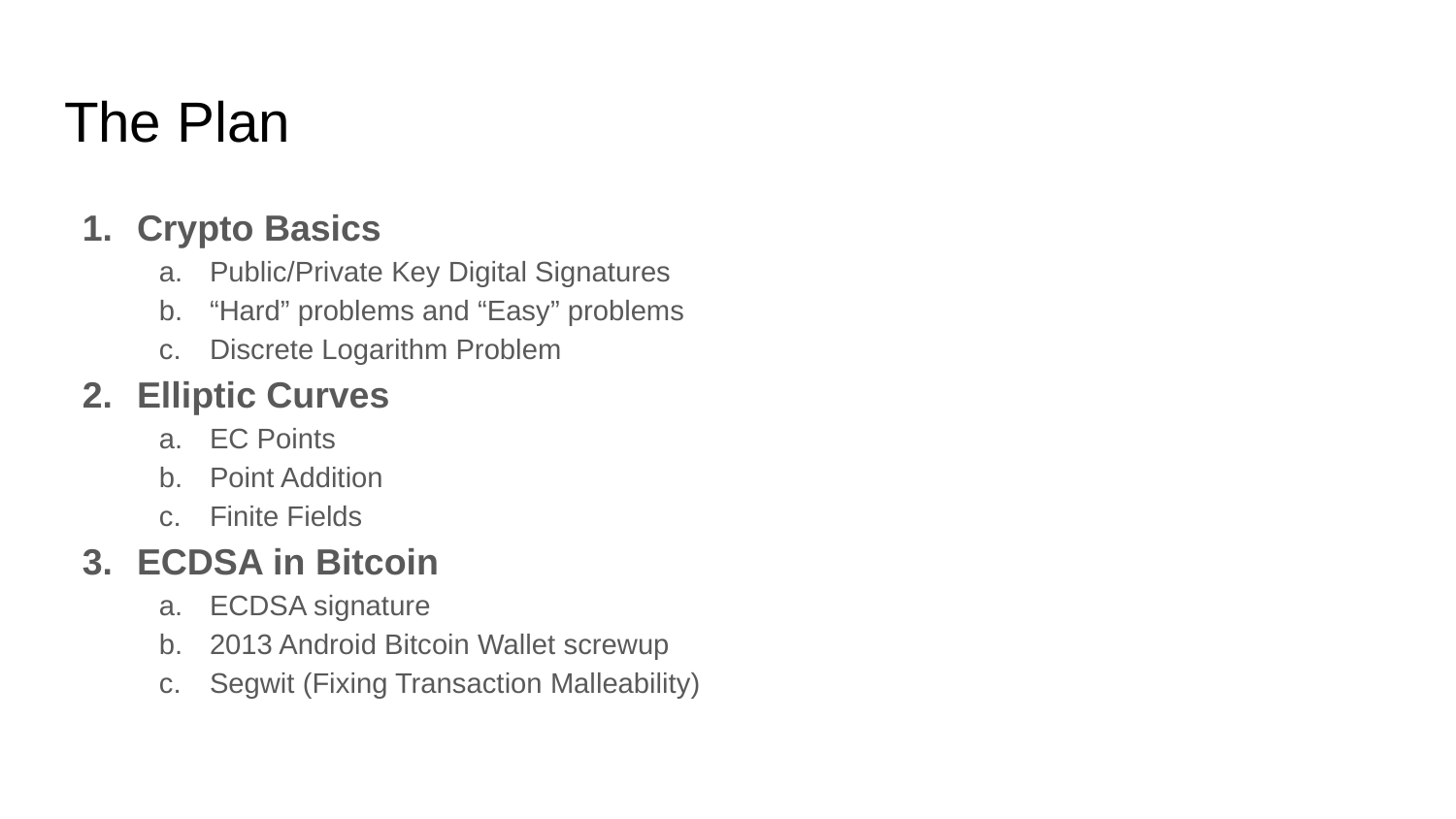

# The Plan
Crypto Basics
Public/Private Key Digital Signatures
“Hard” problems and “Easy” problems
Discrete Logarithm Problem
Elliptic Curves
EC Points
Point Addition
Finite Fields
ECDSA in Bitcoin
ECDSA signature
2013 Android Bitcoin Wallet screwup
Segwit (Fixing Transaction Malleability)